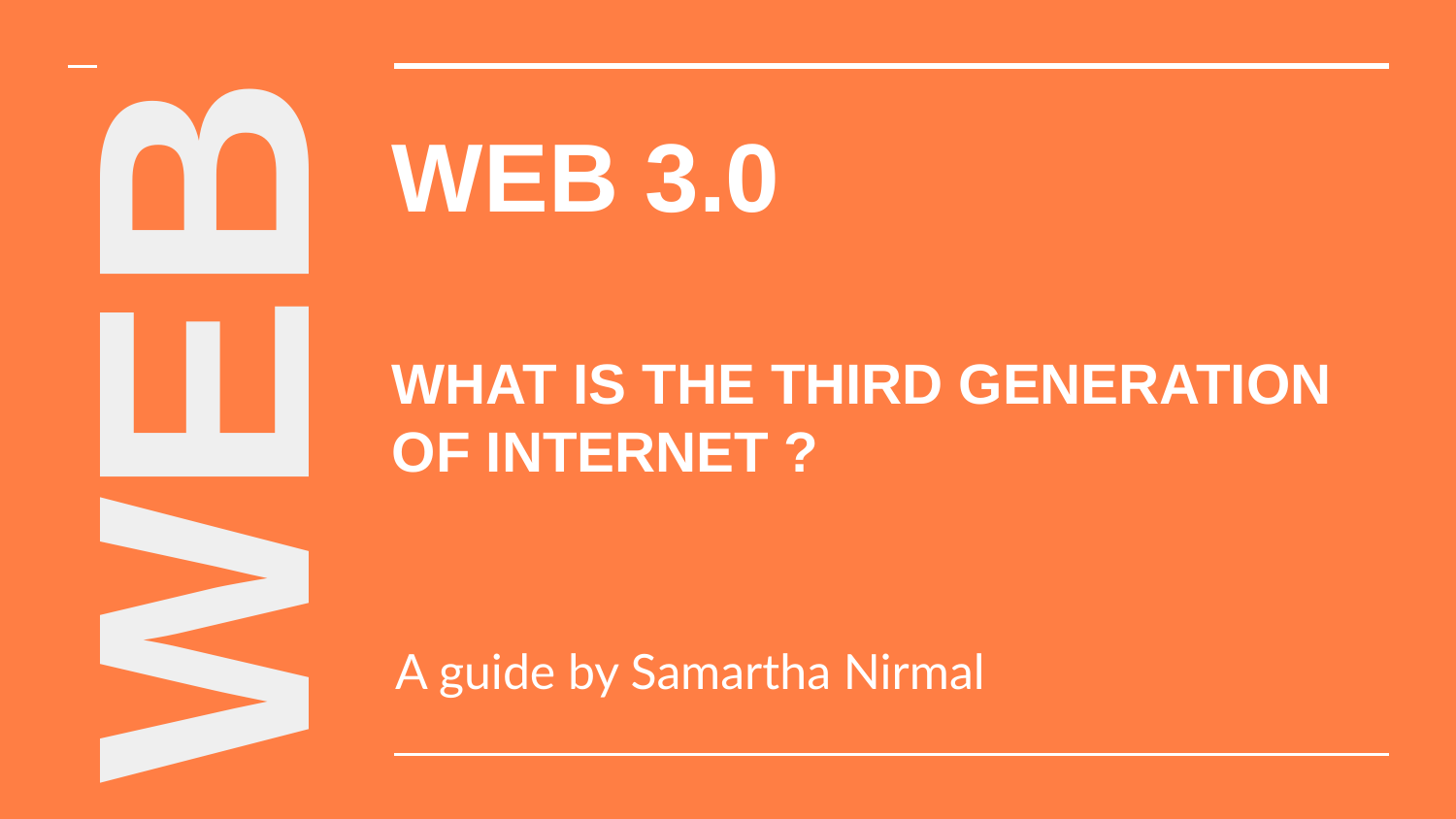

# WEB 3.0

WHAT IS THE THIRD GENERATION OF INTERNET ?
WEB
A guide by Samartha Nirmal